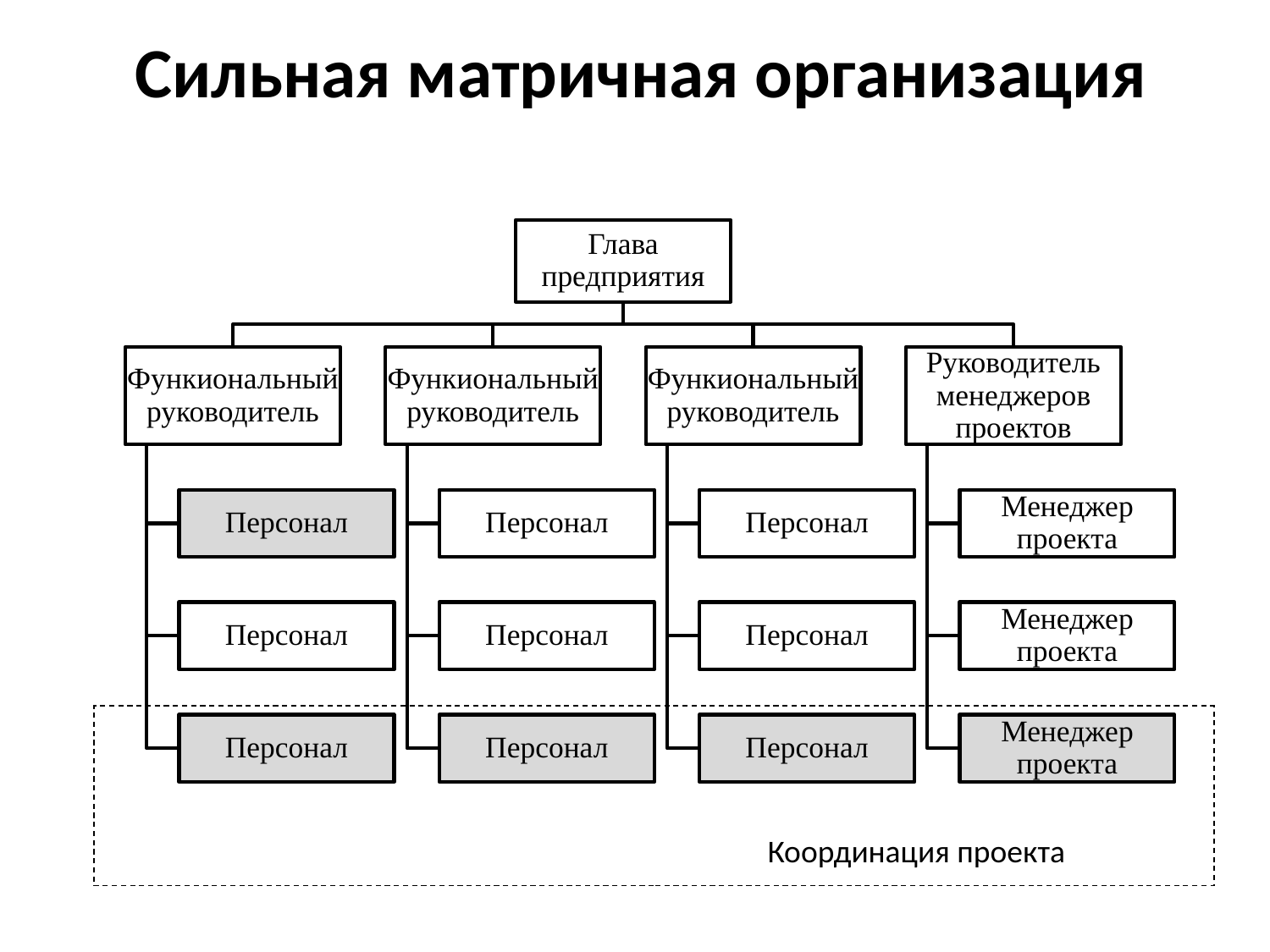

Сильная матричная организация
Глава предприятия
Функиональный руководитель
Персонал
Персонал
Персонал
Функиональный руководитель
Персонал
Персонал
Персонал
Функиональный руководитель
Персонал
Персонал
Персонал
Руководитель менеджеров проектов
Менеджер проекта
Менеджер проекта
Менеджер проекта

Координация проекта